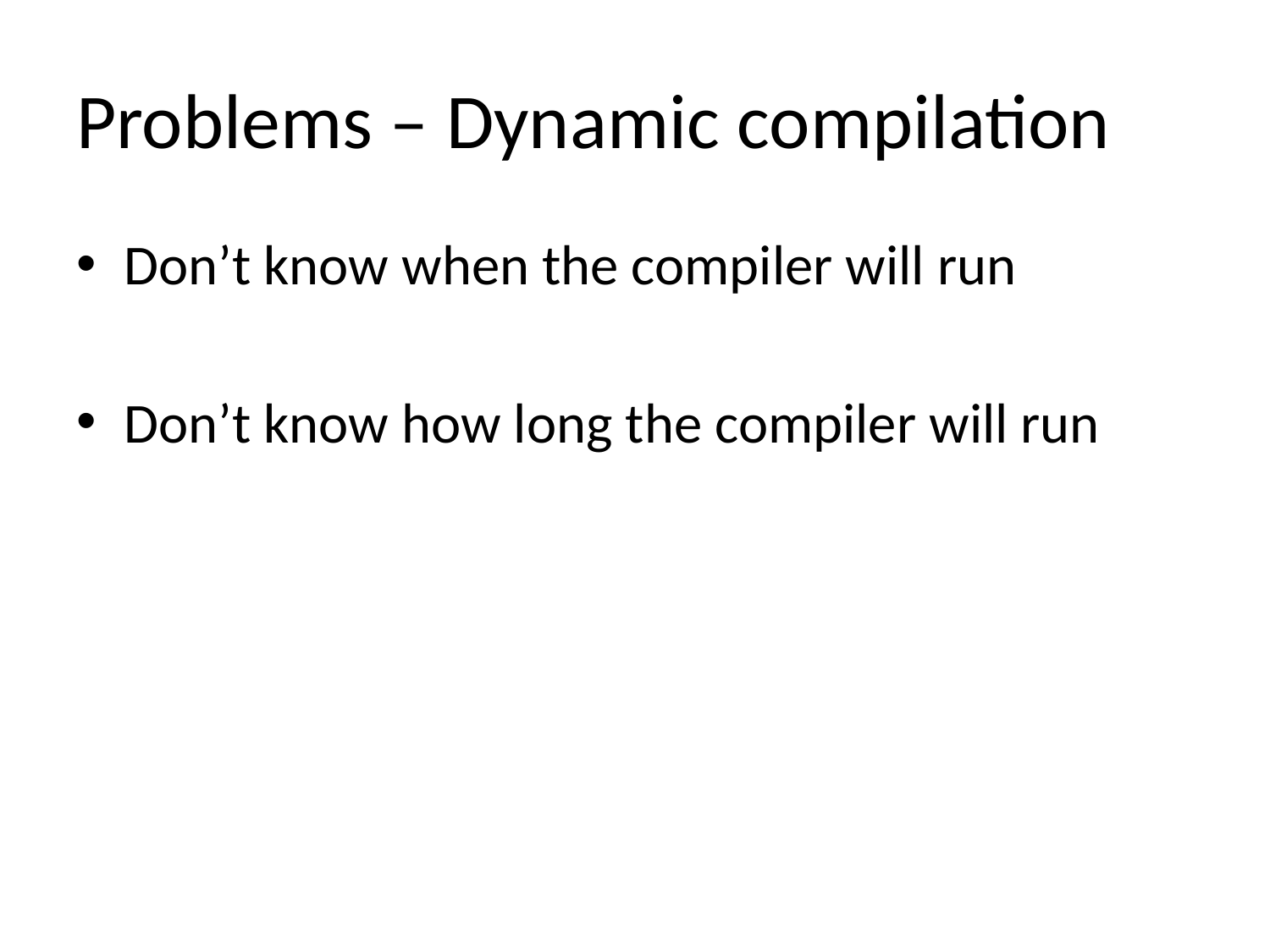

# Problems – Dynamic compilation
Don’t know when the compiler will run

Don’t know how long the compiler will run